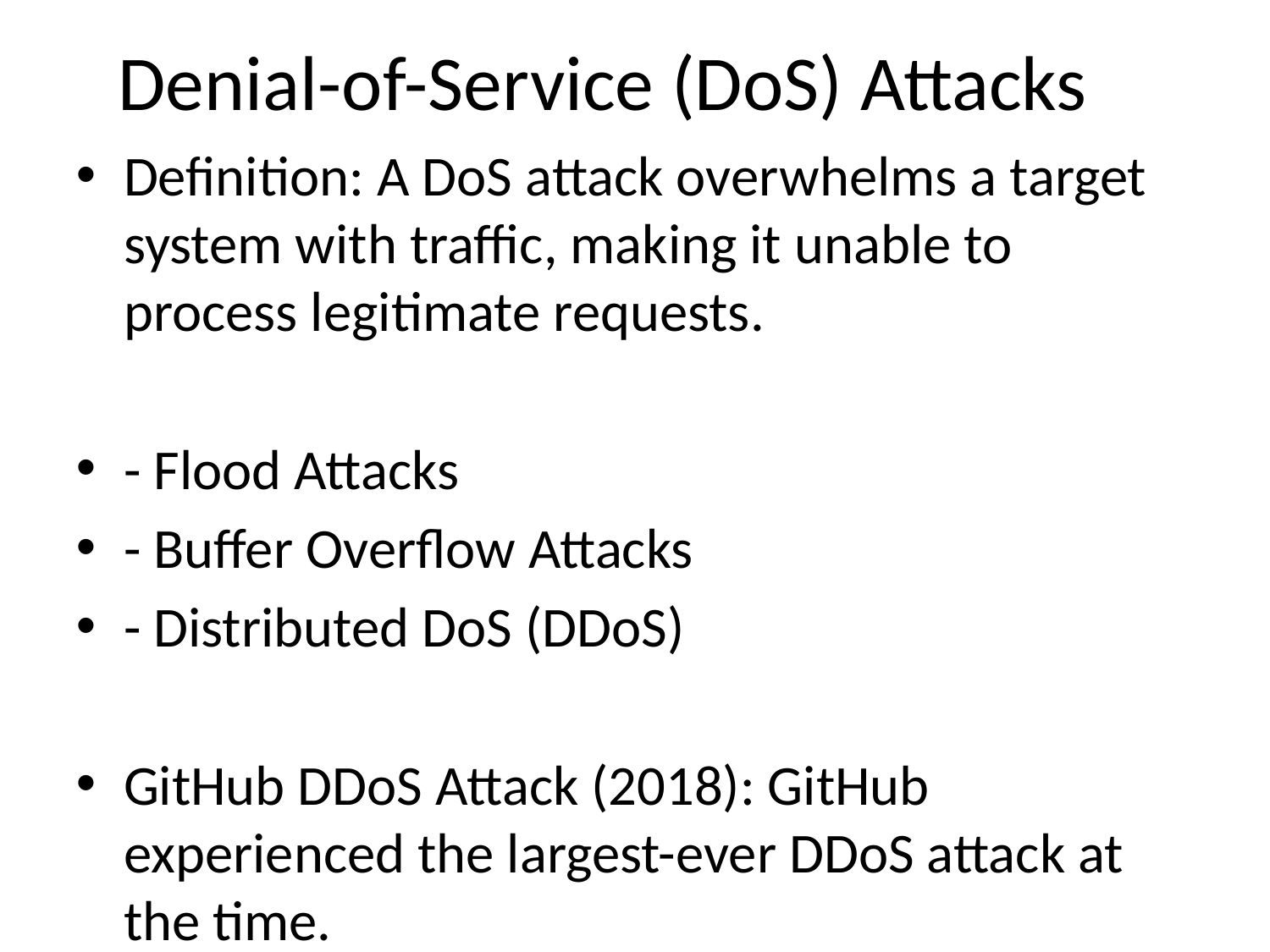

# Denial-of-Service (DoS) Attacks
Definition: A DoS attack overwhelms a target system with traffic, making it unable to process legitimate requests.

- Flood Attacks
- Buffer Overflow Attacks
- Distributed DoS (DDoS)

GitHub DDoS Attack (2018): GitHub experienced the largest-ever DDoS attack at the time.